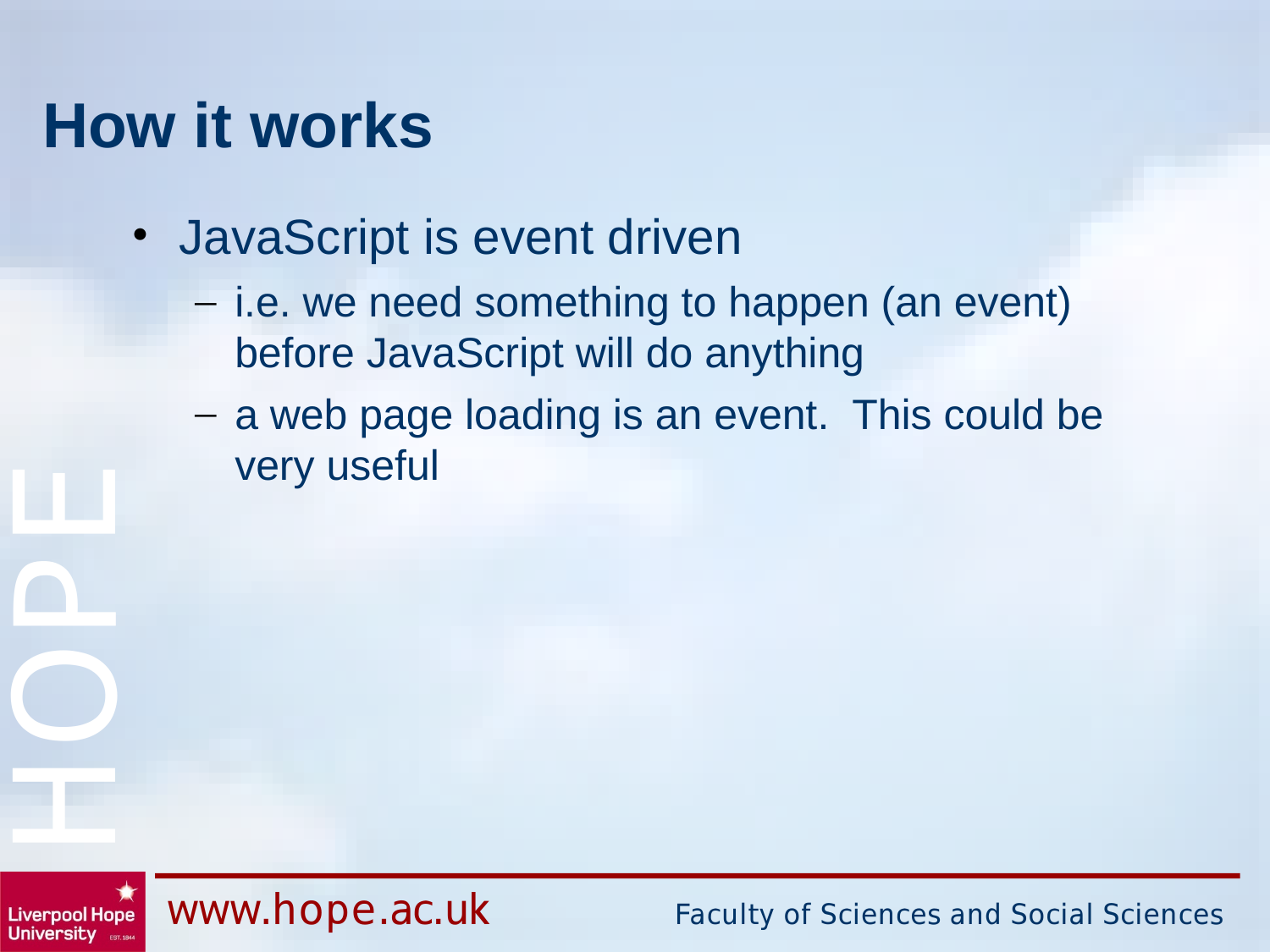

# How it works
JavaScript is event driven
i.e. we need something to happen (an event) before JavaScript will do anything
a web page loading is an event.  This could be very useful